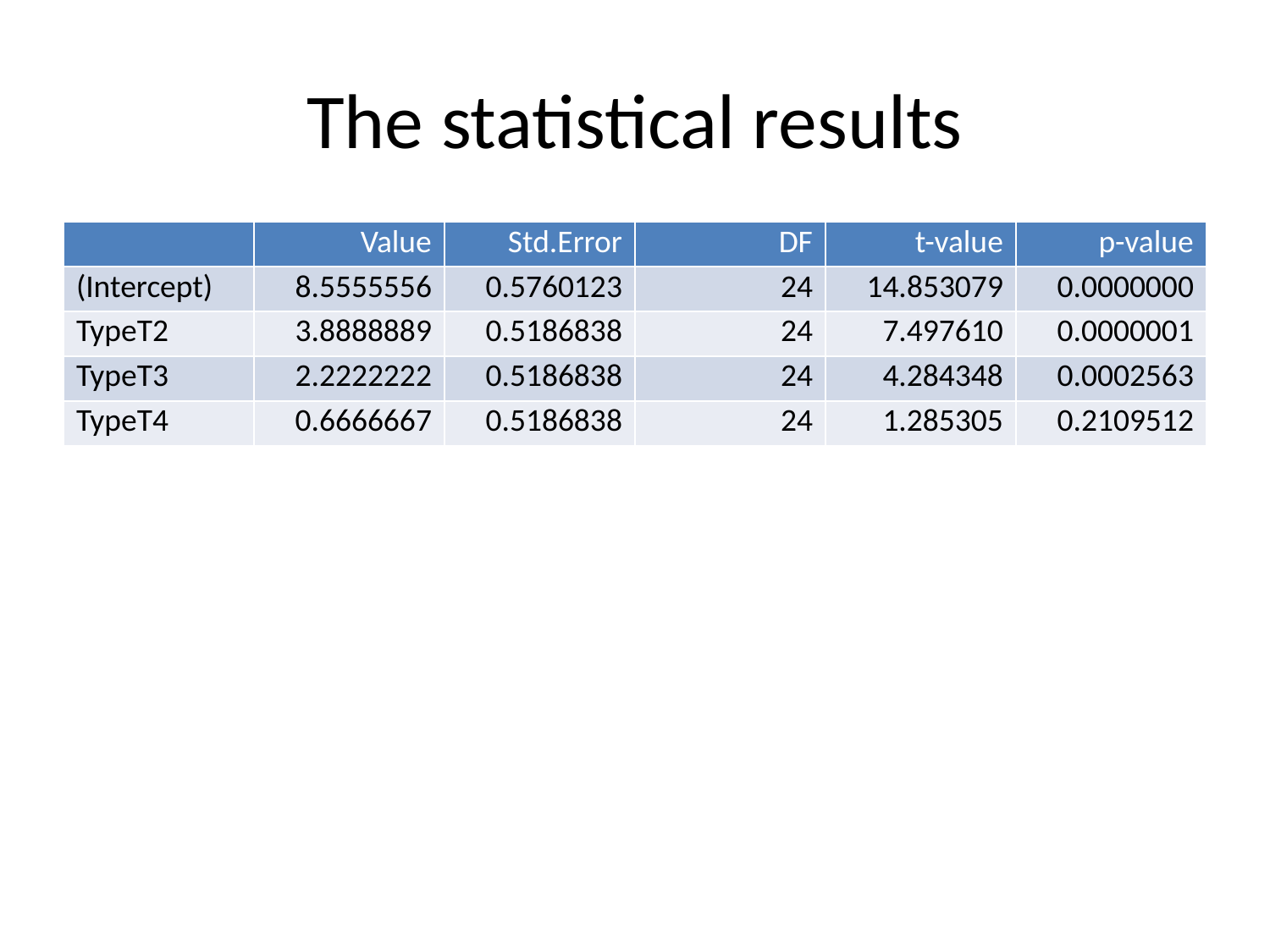

# The statistical results
|  | Value | Std.Error | DF | t-value | p-value |
| --- | --- | --- | --- | --- | --- |
| (Intercept) | 8.5555556 | 0.5760123 | 24 | 14.853079 | 0.0000000 |
| TypeT2 | 3.8888889 | 0.5186838 | 24 | 7.497610 | 0.0000001 |
| TypeT3 | 2.2222222 | 0.5186838 | 24 | 4.284348 | 0.0002563 |
| TypeT4 | 0.6666667 | 0.5186838 | 24 | 1.285305 | 0.2109512 |